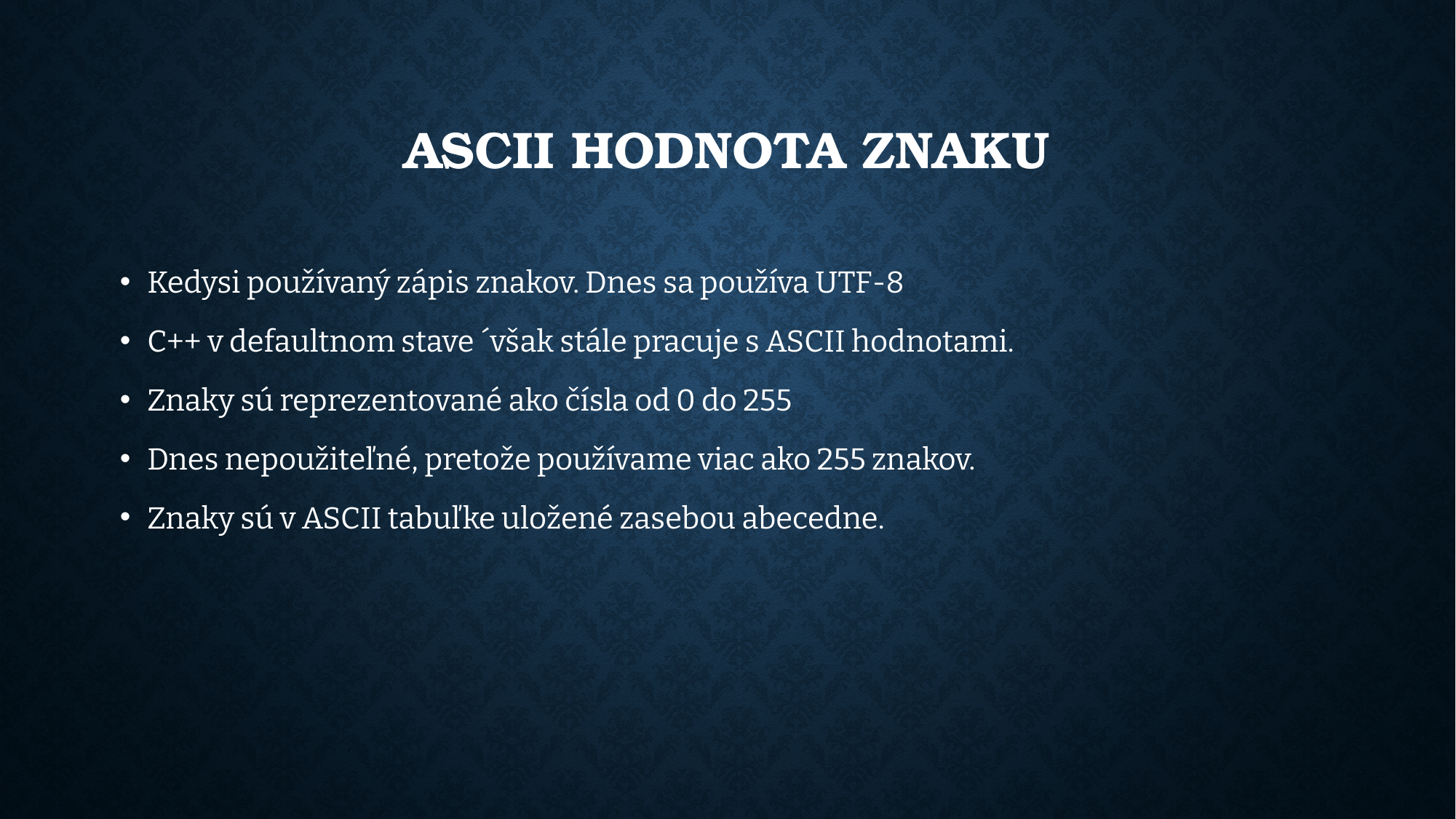

# ASCII Hodnota znaku
Kedysi používaný zápis znakov. Dnes sa používa UTF-8
C++ v defaultnom stave ´však stále pracuje s ASCII hodnotami.
Znaky sú reprezentované ako čísla od 0 do 255
Dnes nepoužiteľné, pretože používame viac ako 255 znakov.
Znaky sú v ASCII tabuľke uložené zasebou abecedne.